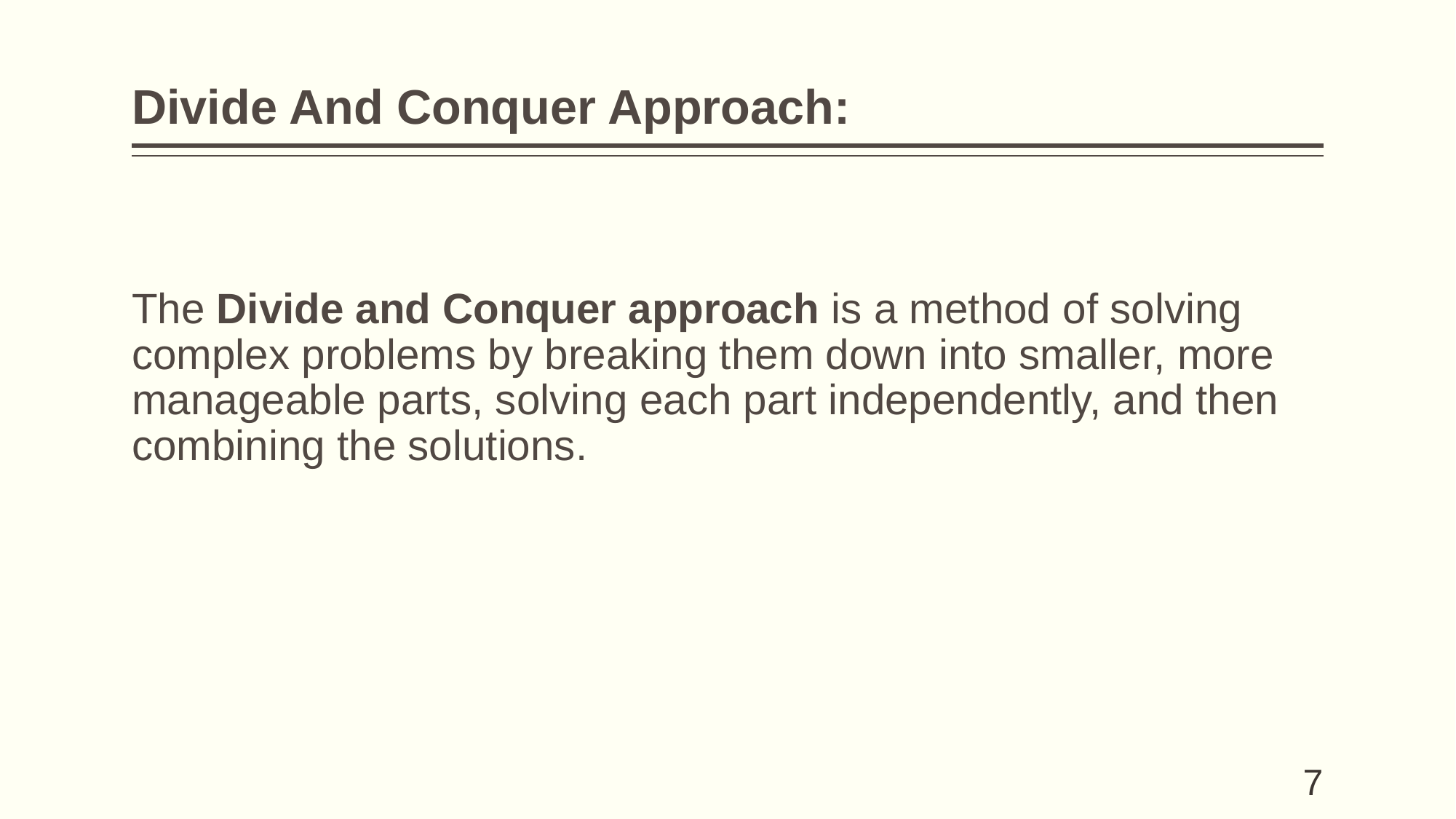

# Divide And Conquer Approach:
The Divide and Conquer approach is a method of solving complex problems by breaking them down into smaller, more manageable parts, solving each part independently, and then combining the solutions.
7